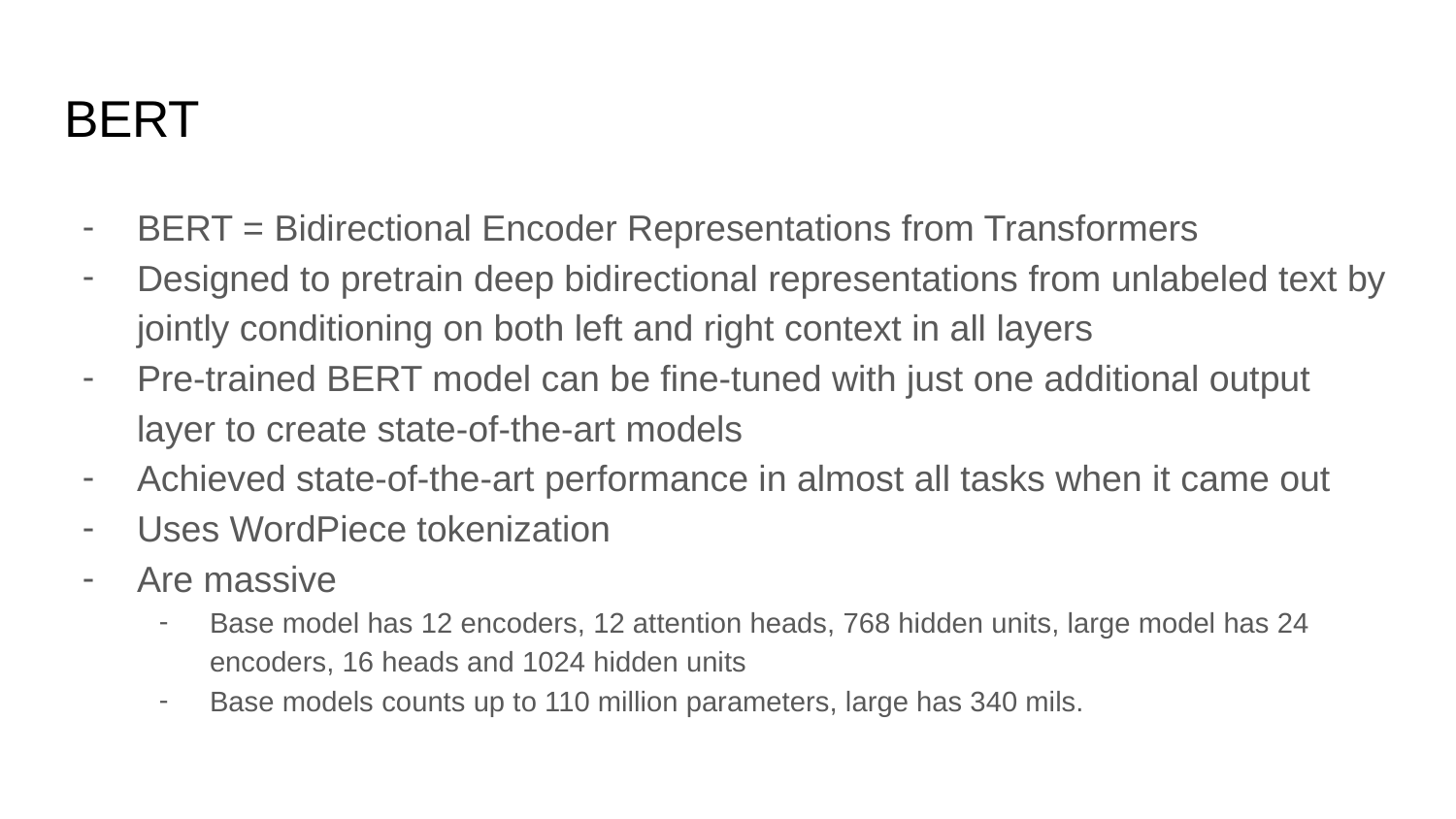

# BERT
BERT = Bidirectional Encoder Representations from Transformers
Designed to pretrain deep bidirectional representations from unlabeled text by jointly conditioning on both left and right context in all layers
Pre-trained BERT model can be fine-tuned with just one additional output layer to create state-of-the-art models
Achieved state-of-the-art performance in almost all tasks when it came out
Uses WordPiece tokenization
Are massive
Base model has 12 encoders, 12 attention heads, 768 hidden units, large model has 24 encoders, 16 heads and 1024 hidden units
Base models counts up to 110 million parameters, large has 340 mils.